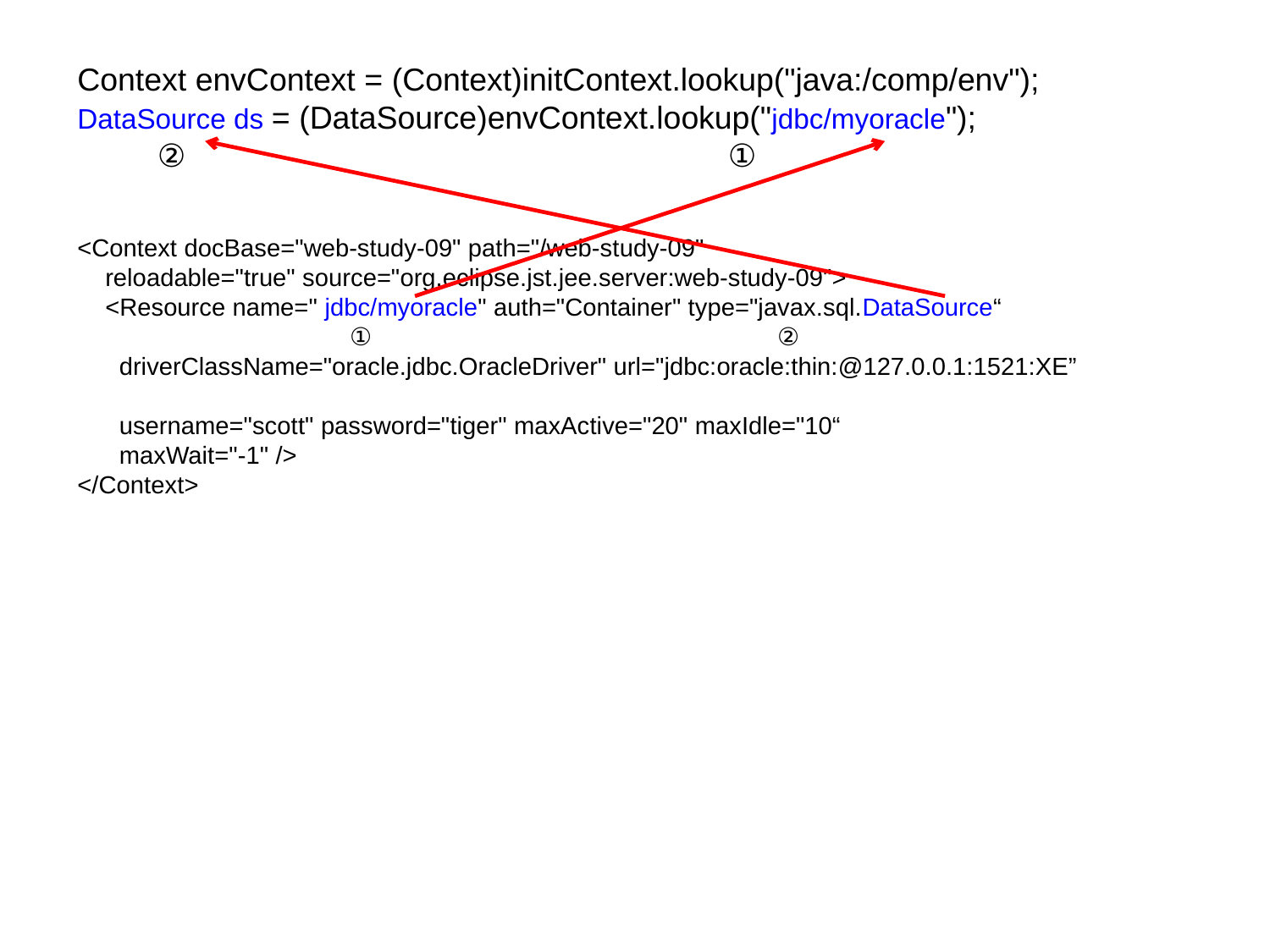

Context envContext = (Context)initContext.lookup("java:/comp/env");
DataSource ds = (DataSource)envContext.lookup("jdbc/myoracle");
         ②                                                             ①
<Context docBase="web-study-09" path="/web-study-09"
    reloadable="true" source="org.eclipse.jst.jee.server:web-study-09">
    <Resource name=" jdbc/myoracle" auth="Container" type="javax.sql.DataSource“
                                       ①                                                          ②
      driverClassName="oracle.jdbc.OracleDriver" url="jdbc:oracle:thin:@127.0.0.1:1521:XE”
      username="scott" password="tiger" maxActive="20" maxIdle="10“
      maxWait="-1" />
</Context>